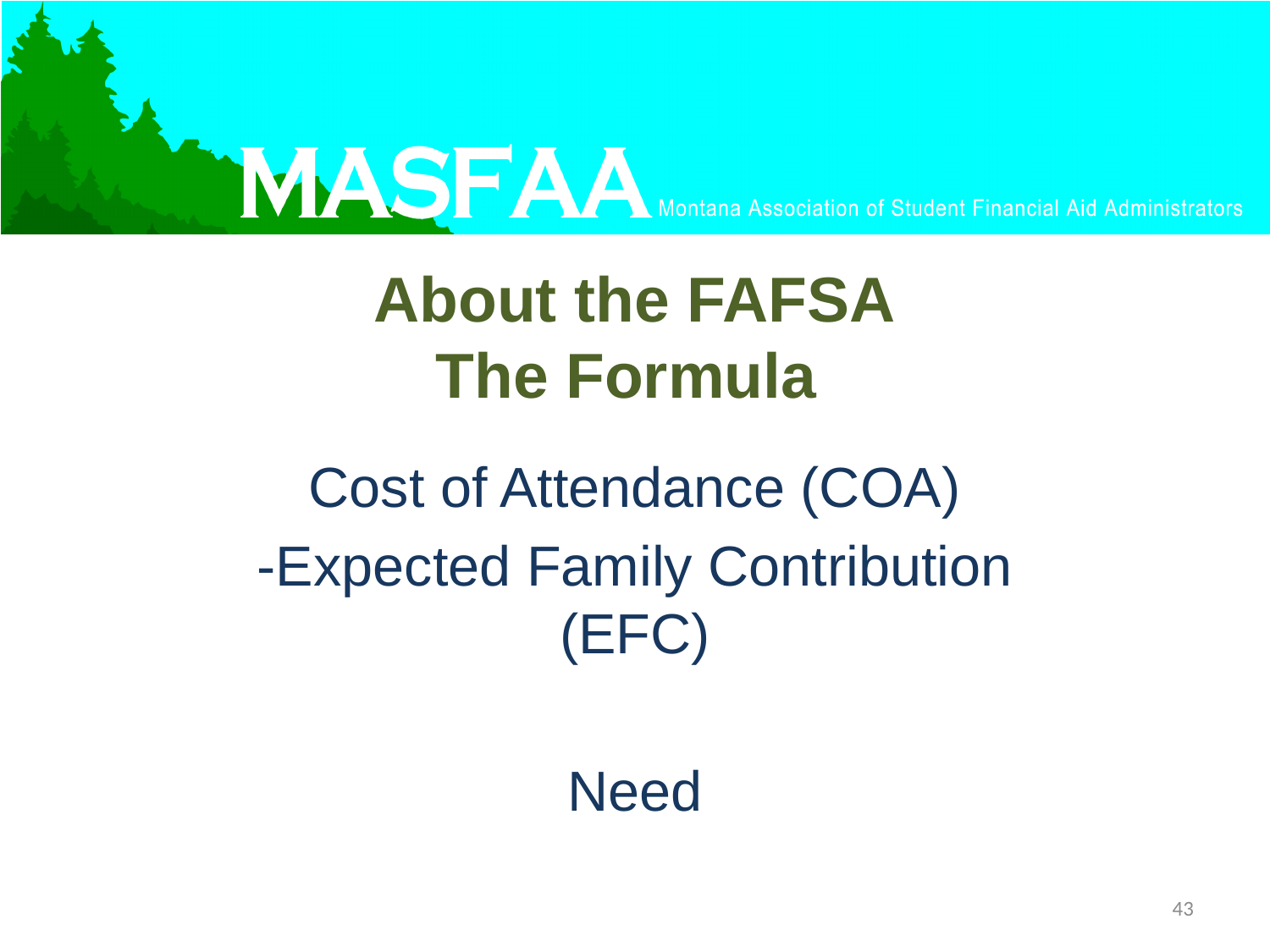

# About the FAFSA The Formula
Cost of Attendance (COA)
-Expected Family Contribution (EFC)

Need

43